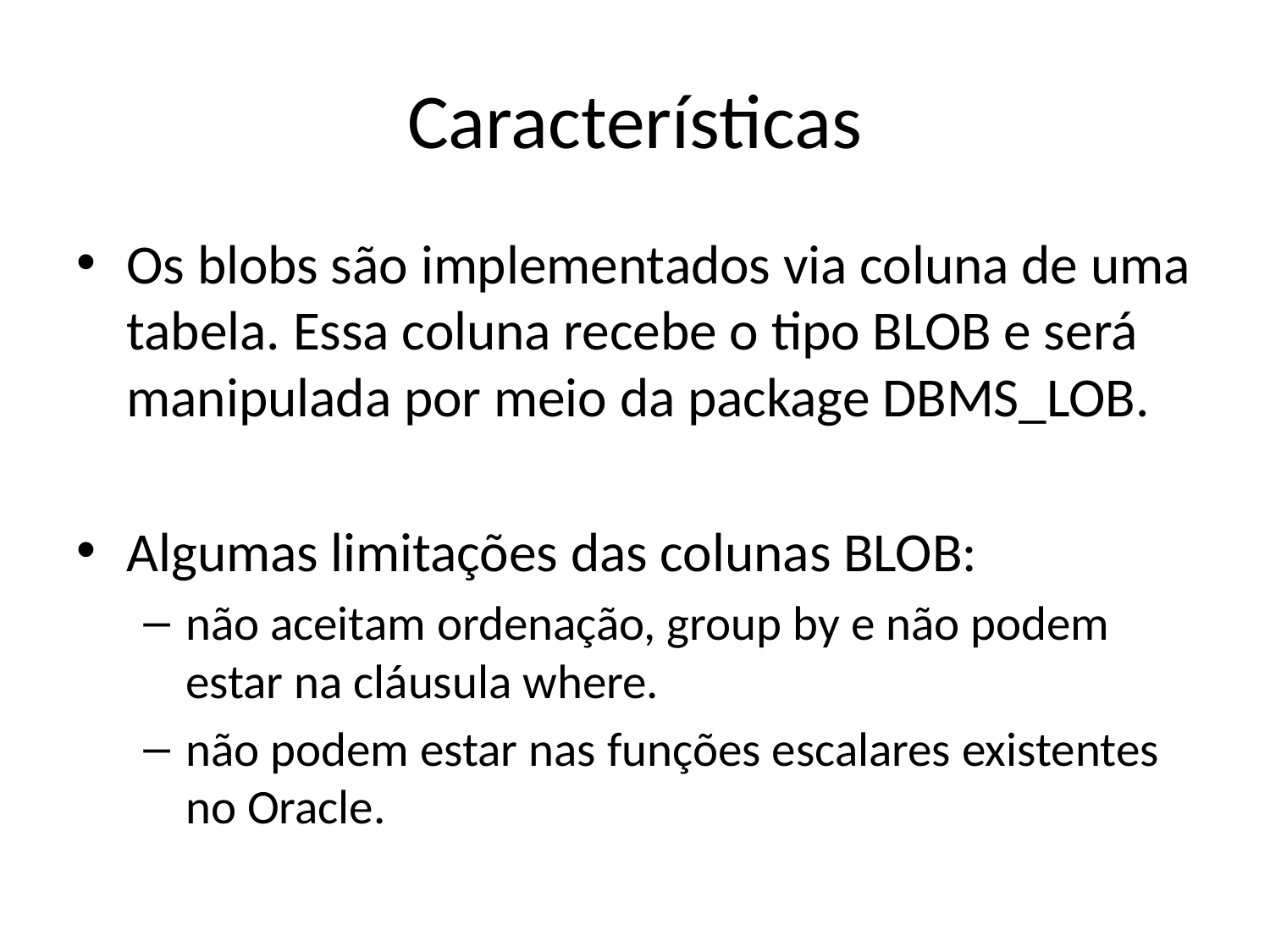

# Características
Os blobs são implementados via coluna de uma tabela. Essa coluna recebe o tipo BLOB e será manipulada por meio da package DBMS_LOB.

Algumas limitações das colunas BLOB:
não aceitam ordenação, group by e não podem estar na cláusula where.
não podem estar nas funções escalares existentes no Oracle.